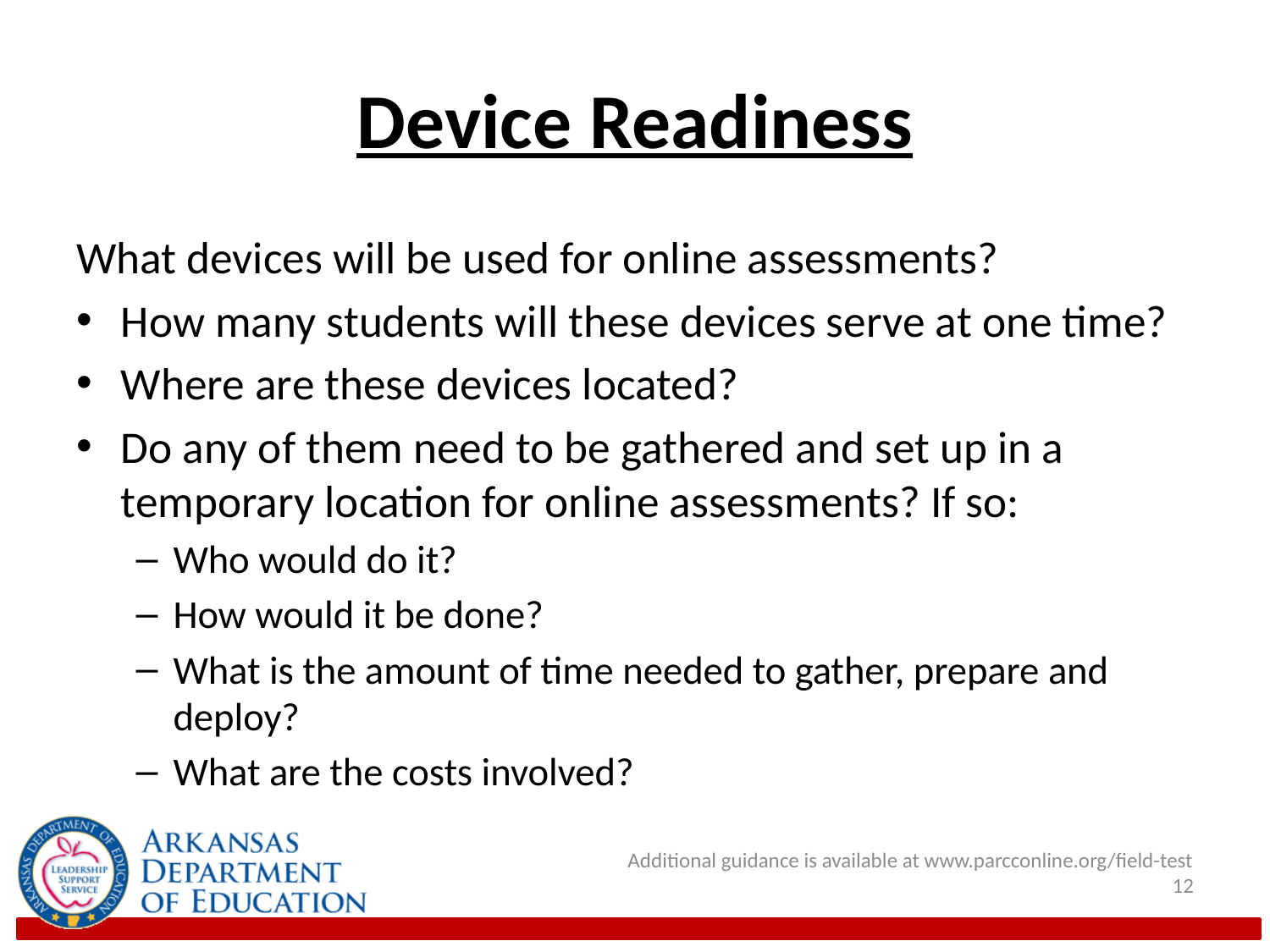

# Device Readiness
What devices will be used for online assessments?
How many students will these devices serve at one time?
Where are these devices located?
Do any of them need to be gathered and set up in a temporary location for online assessments? If so:
Who would do it?
How would it be done?
What is the amount of time needed to gather, prepare and deploy?
What are the costs involved?
Additional guidance is available at www.parcconline.org/field-test
12